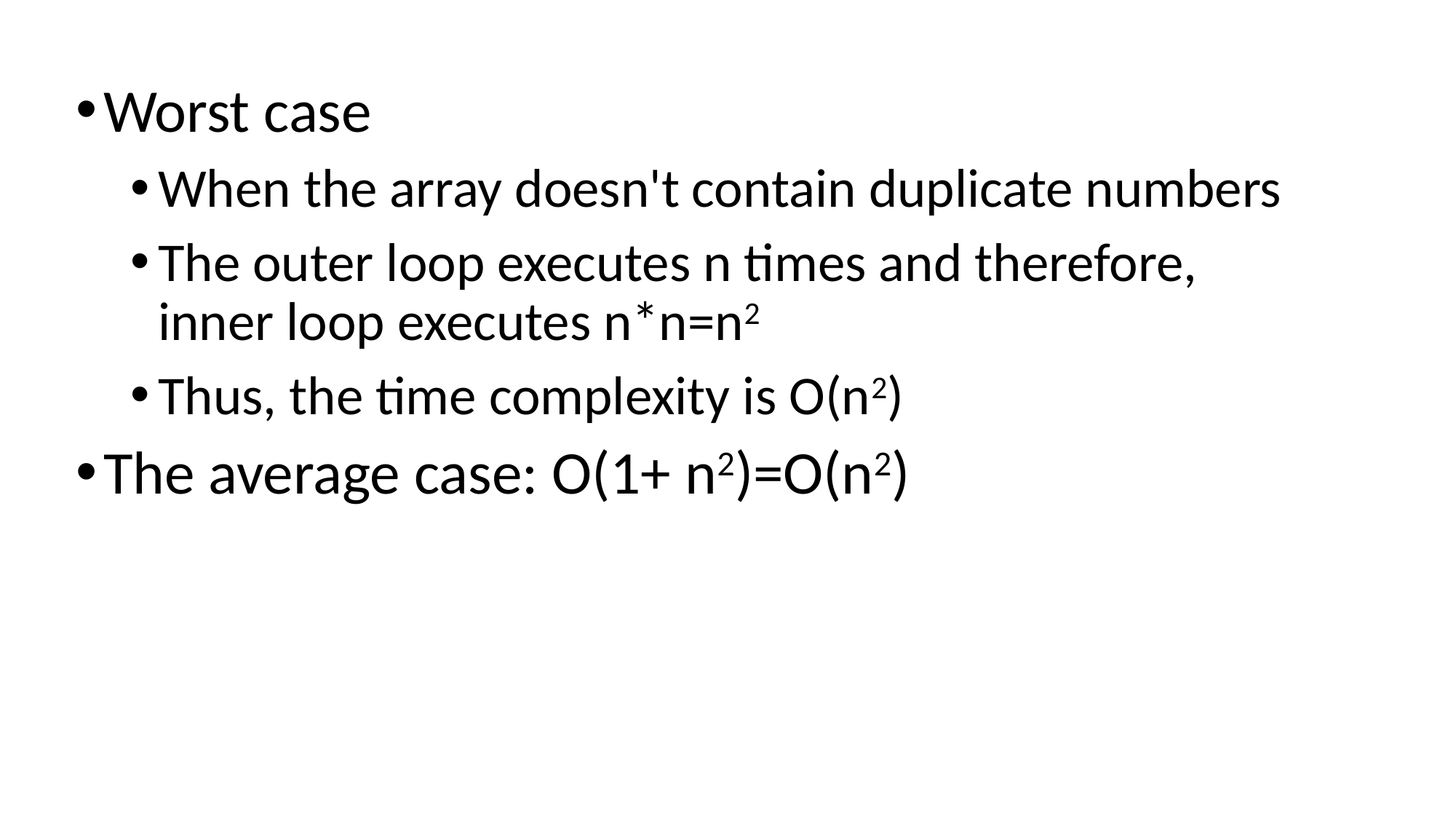

Worst case
When the array doesn't contain duplicate numbers
The outer loop executes n times and therefore, inner loop executes n*n=n2
Thus, the time complexity is O(n2)
The average case: O(1+ n2)=O(n2)